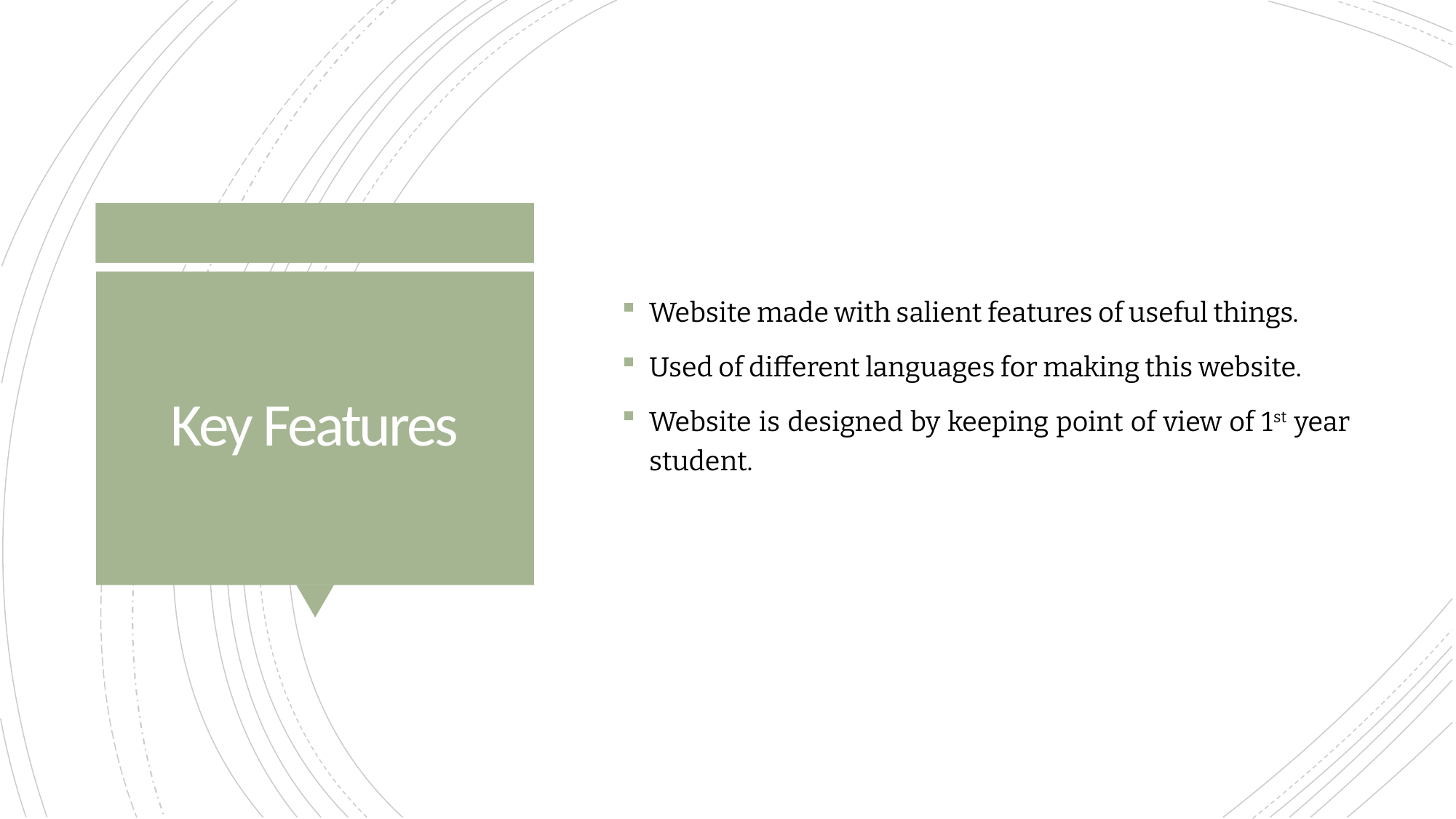

Website made with salient features of useful things.
Used of different languages for making this website.
Website is designed by keeping point of view of 1st year student.

# Key Features